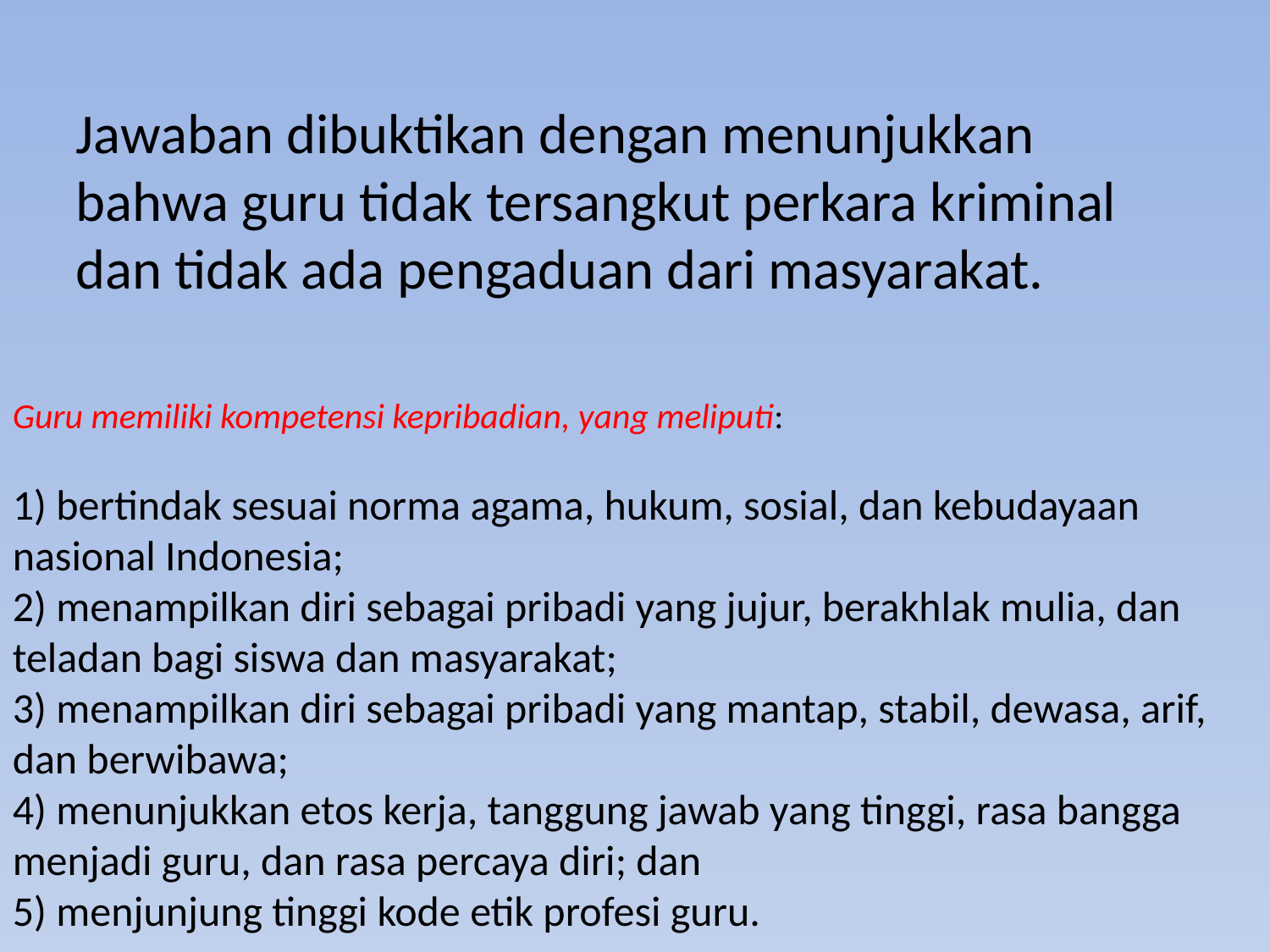

Jawaban dibuktikan dengan menunjukkan bahwa guru tidak tersangkut perkara kriminal dan tidak ada pengaduan dari masyarakat.

Guru memiliki kompetensi kepribadian, yang meliputi:

1) bertindak sesuai norma agama, hukum, sosial, dan kebudayaan nasional Indonesia;
2) menampilkan diri sebagai pribadi yang jujur, berakhlak mulia, dan teladan bagi siswa dan masyarakat;
3) menampilkan diri sebagai pribadi yang mantap, stabil, dewasa, arif, dan berwibawa;
4) menunjukkan etos kerja, tanggung jawab yang tinggi, rasa bangga menjadi guru, dan rasa percaya diri; dan
5) menjunjung tinggi kode etik profesi guru.